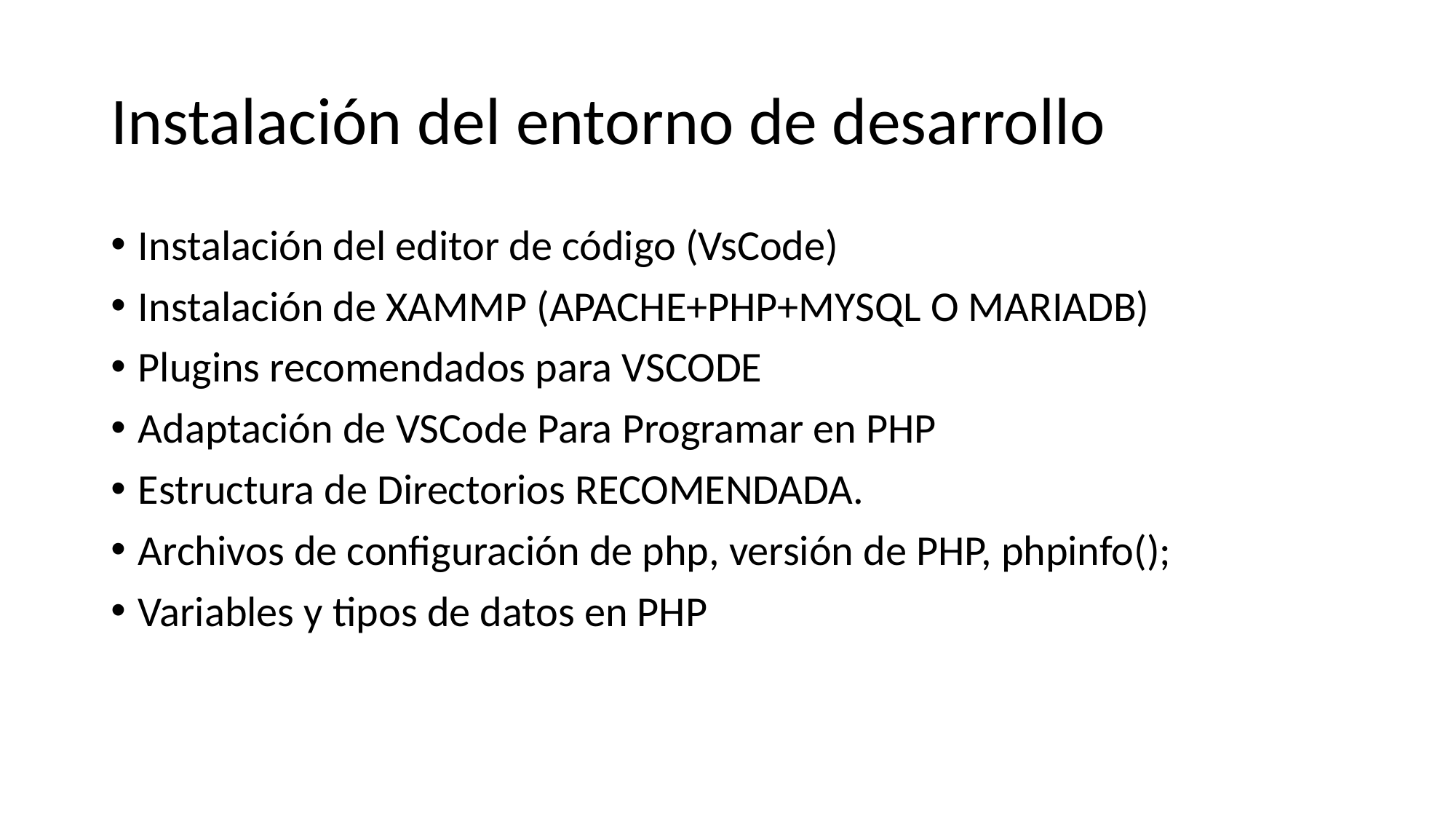

# Instalación del entorno de desarrollo
Instalación del editor de código (VsCode)
Instalación de XAMMP (APACHE+PHP+MYSQL O MARIADB)
Plugins recomendados para VSCODE
Adaptación de VSCode Para Programar en PHP
Estructura de Directorios RECOMENDADA.
Archivos de configuración de php, versión de PHP, phpinfo();
Variables y tipos de datos en PHP